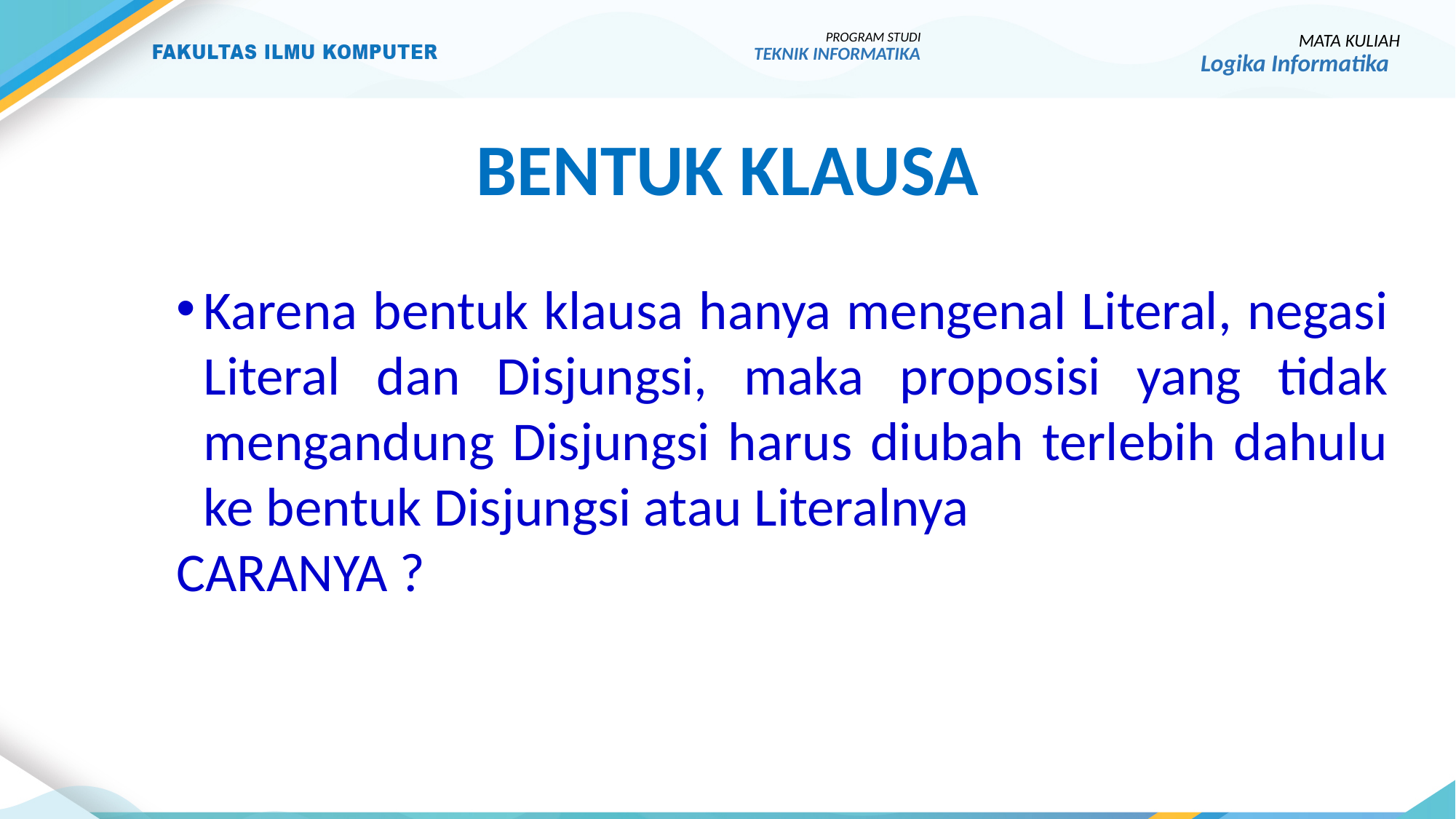

PROGRAM STUDI
TEKNIK INFORMATIKA
MATA KULIAH
Logika Informatika
Bentuk klausa
Karena bentuk klausa hanya mengenal Literal, negasi Literal dan Disjungsi, maka proposisi yang tidak mengandung Disjungsi harus diubah terlebih dahulu ke bentuk Disjungsi atau Literalnya
CARANYA ?